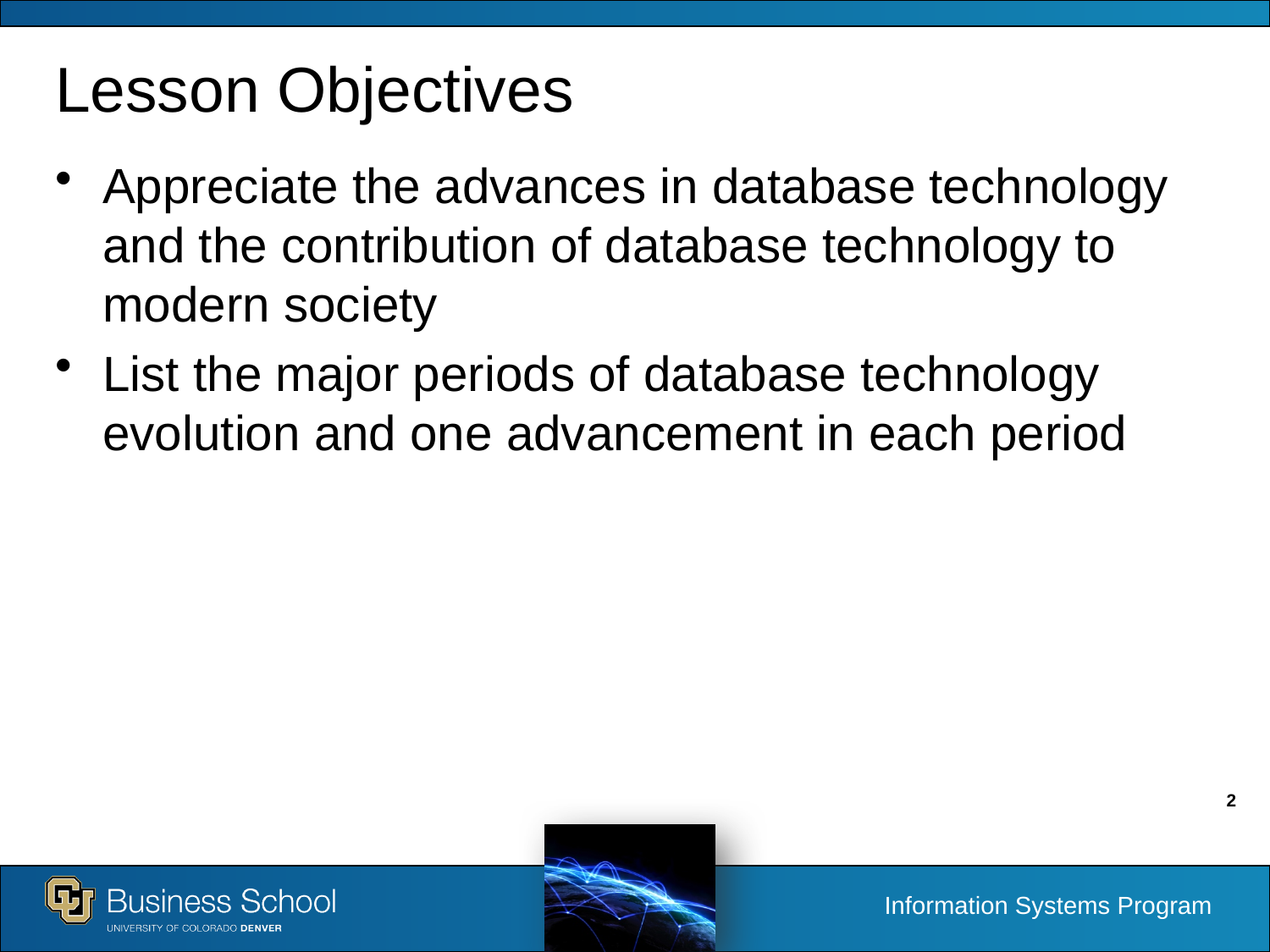

# Lesson Objectives
Appreciate the advances in database technology and the contribution of database technology to modern society
List the major periods of database technology evolution and one advancement in each period